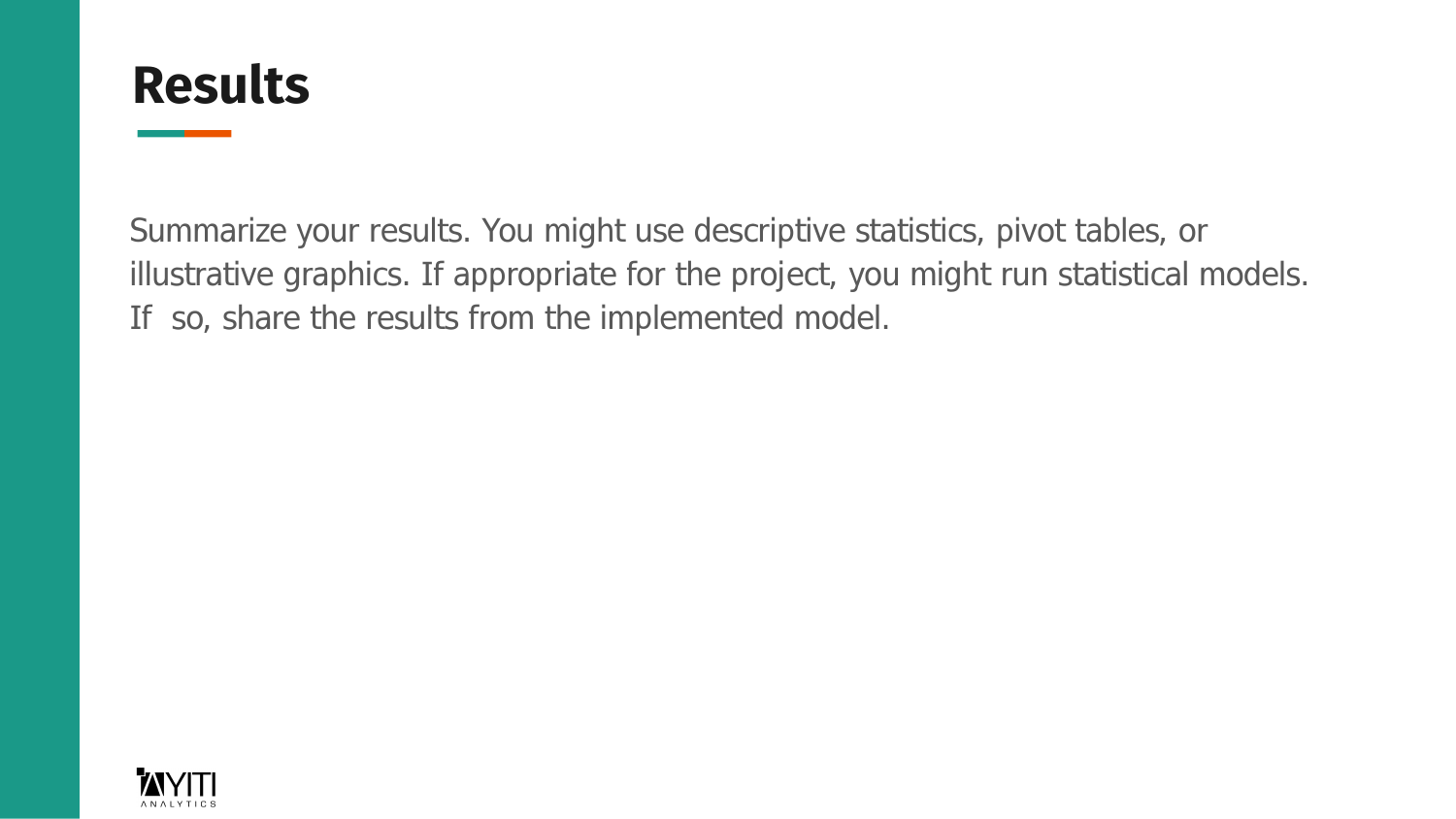

Results
Summarize your results. You might use descriptive statistics, pivot tables, or  illustrative graphics. If appropriate for the project, you might run statistical models. If  so, share the results from the implemented model.